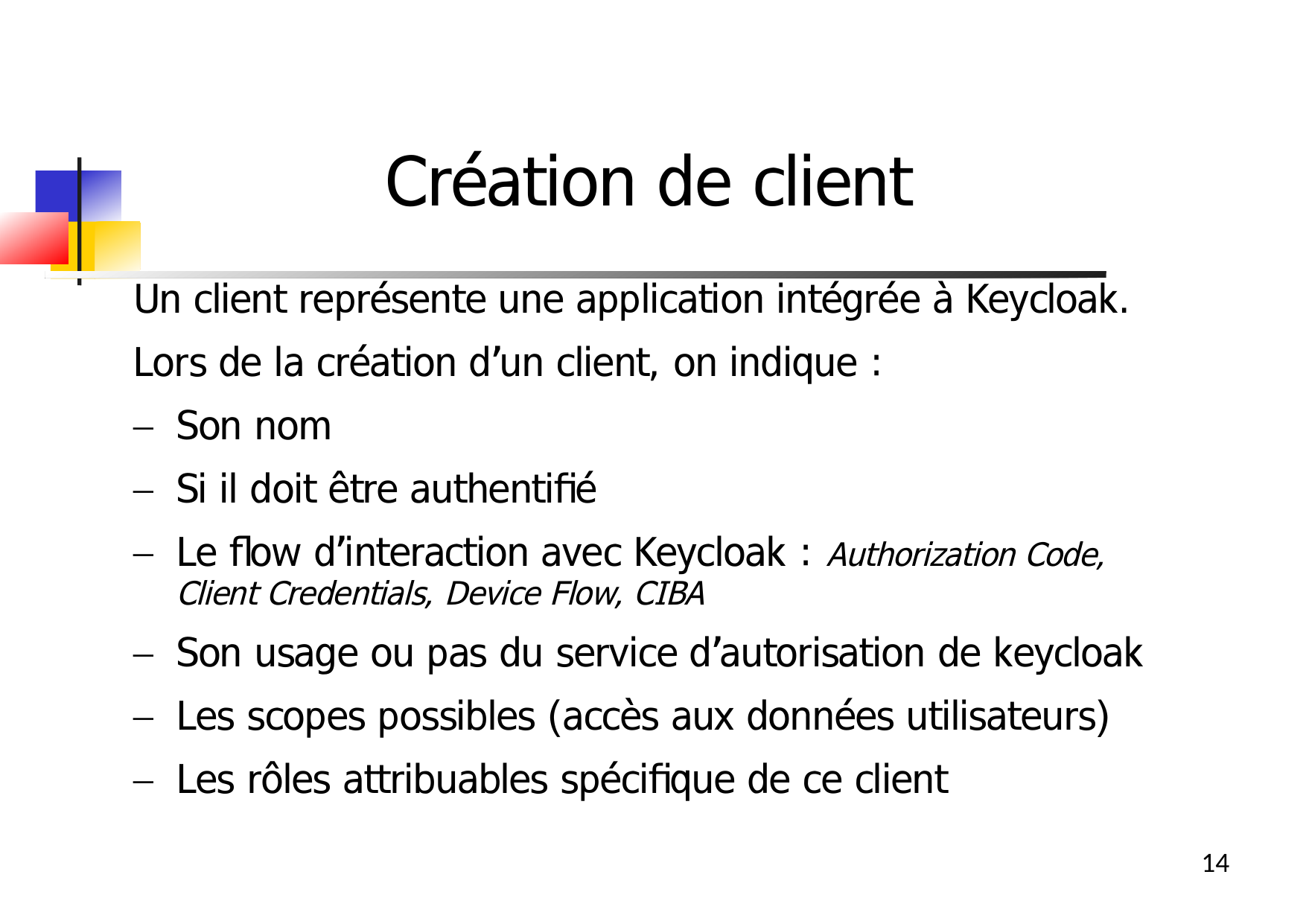

Création de client
Un client représente une application intégrée à Keycloak.
Lors de la création d’un client, on indique :
Son nom
Si il doit être authentifié
Le flow d’interaction avec Keycloak : Authorization Code, Client Credentials, Device Flow, CIBA
Son usage ou pas du service d’autorisation de keycloak
Les scopes possibles (accès aux données utilisateurs)
Les rôles attribuables spécifique de ce client